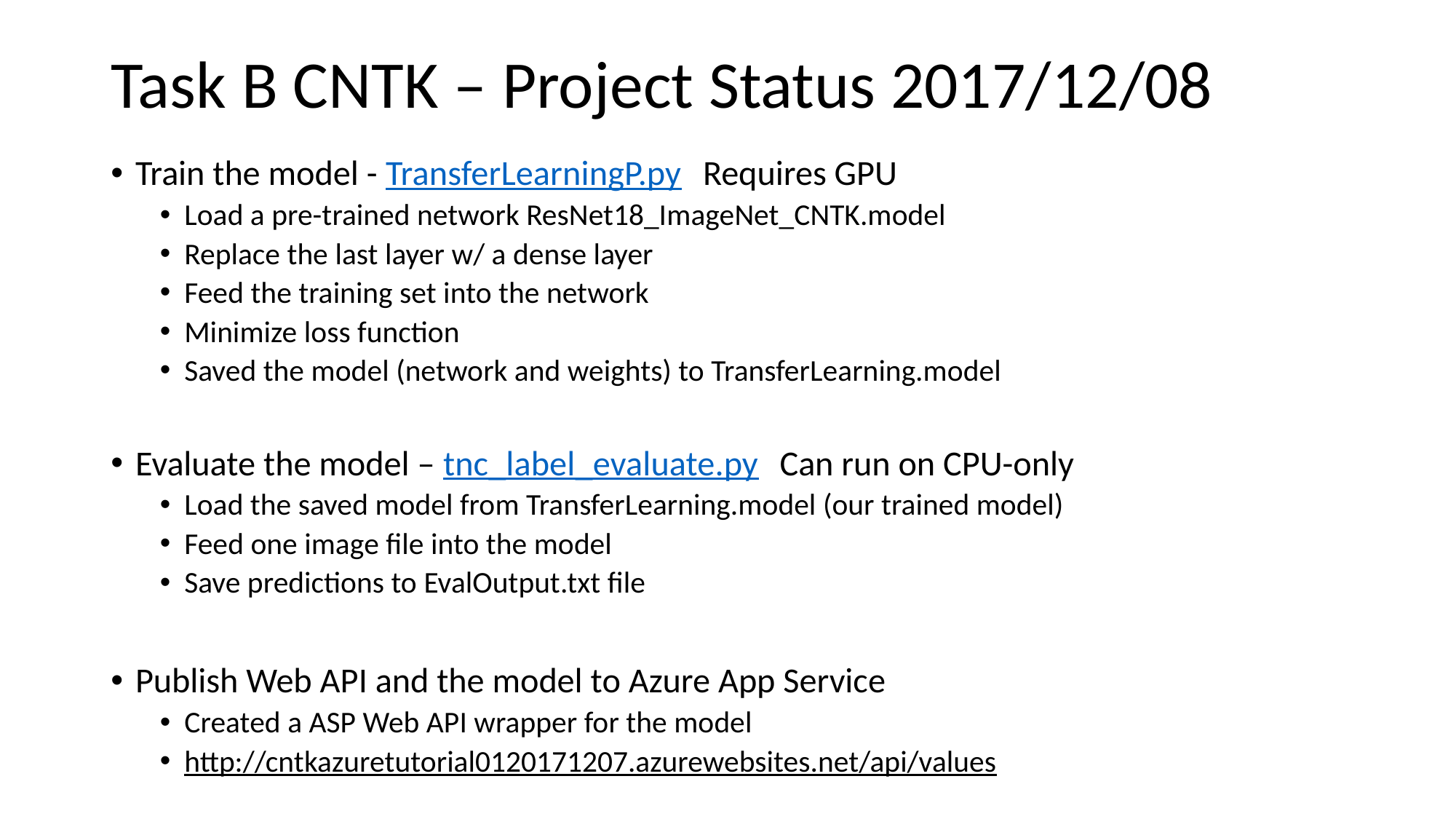

# Task B CNTK – Project Status 2017/12/08
Train the model - TransferLearningP.py   Requires GPU
Load a pre-trained network ResNet18_ImageNet_CNTK.model
Replace the last layer w/ a dense layer
Feed the training set into the network
Minimize loss function
Saved the model (network and weights) to TransferLearning.model

Evaluate the model – tnc_label_evaluate.py   Can run on CPU-only
Load the saved model from TransferLearning.model (our trained model)
Feed one image file into the model
Save predictions to EvalOutput.txt file

Publish Web API and the model to Azure App Service
Created a ASP Web API wrapper for the model
http://cntkazuretutorial0120171207.azurewebsites.net/api/values